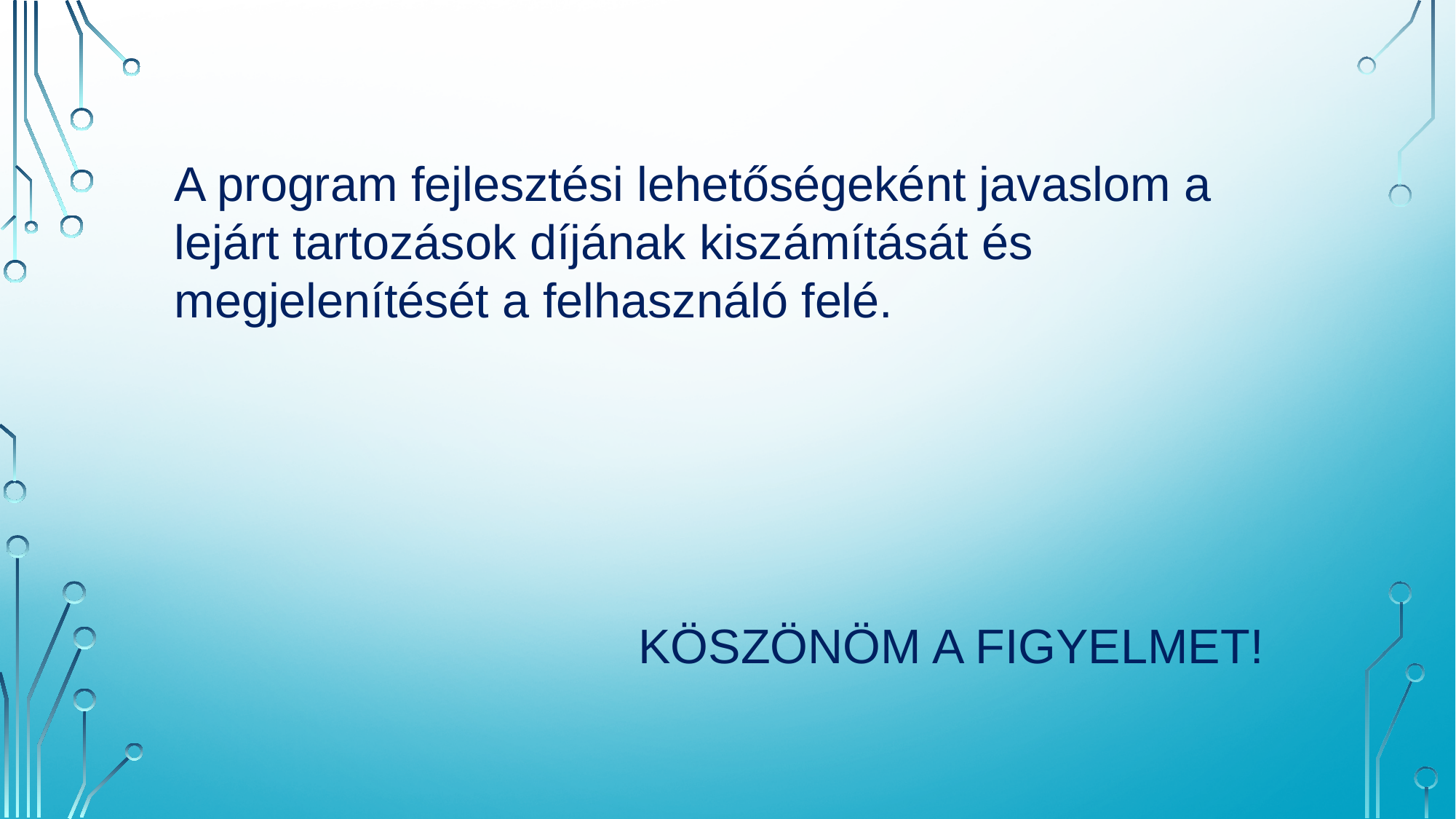

A program fejlesztési lehetőségeként javaslom a lejárt tartozások díjának kiszámítását és megjelenítését a felhasználó felé.
# Köszönöm a figyelmet!